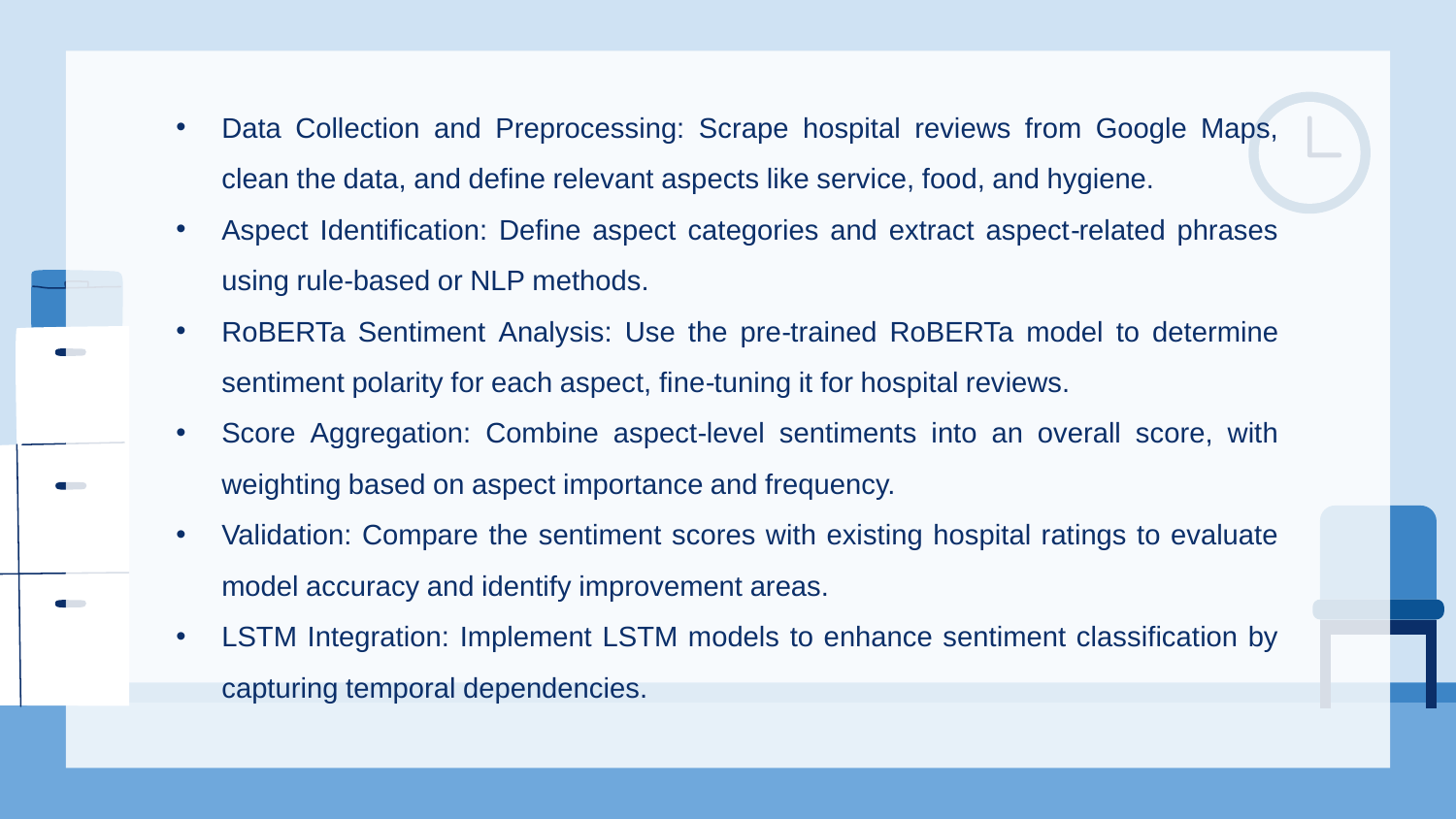

Data Collection and Preprocessing: Scrape hospital reviews from Google Maps, clean the data, and define relevant aspects like service, food, and hygiene.
Aspect Identification: Define aspect categories and extract aspect-related phrases using rule-based or NLP methods.
RoBERTa Sentiment Analysis: Use the pre-trained RoBERTa model to determine sentiment polarity for each aspect, fine-tuning it for hospital reviews.
Score Aggregation: Combine aspect-level sentiments into an overall score, with weighting based on aspect importance and frequency.
Validation: Compare the sentiment scores with existing hospital ratings to evaluate model accuracy and identify improvement areas.
LSTM Integration: Implement LSTM models to enhance sentiment classification by capturing temporal dependencies.